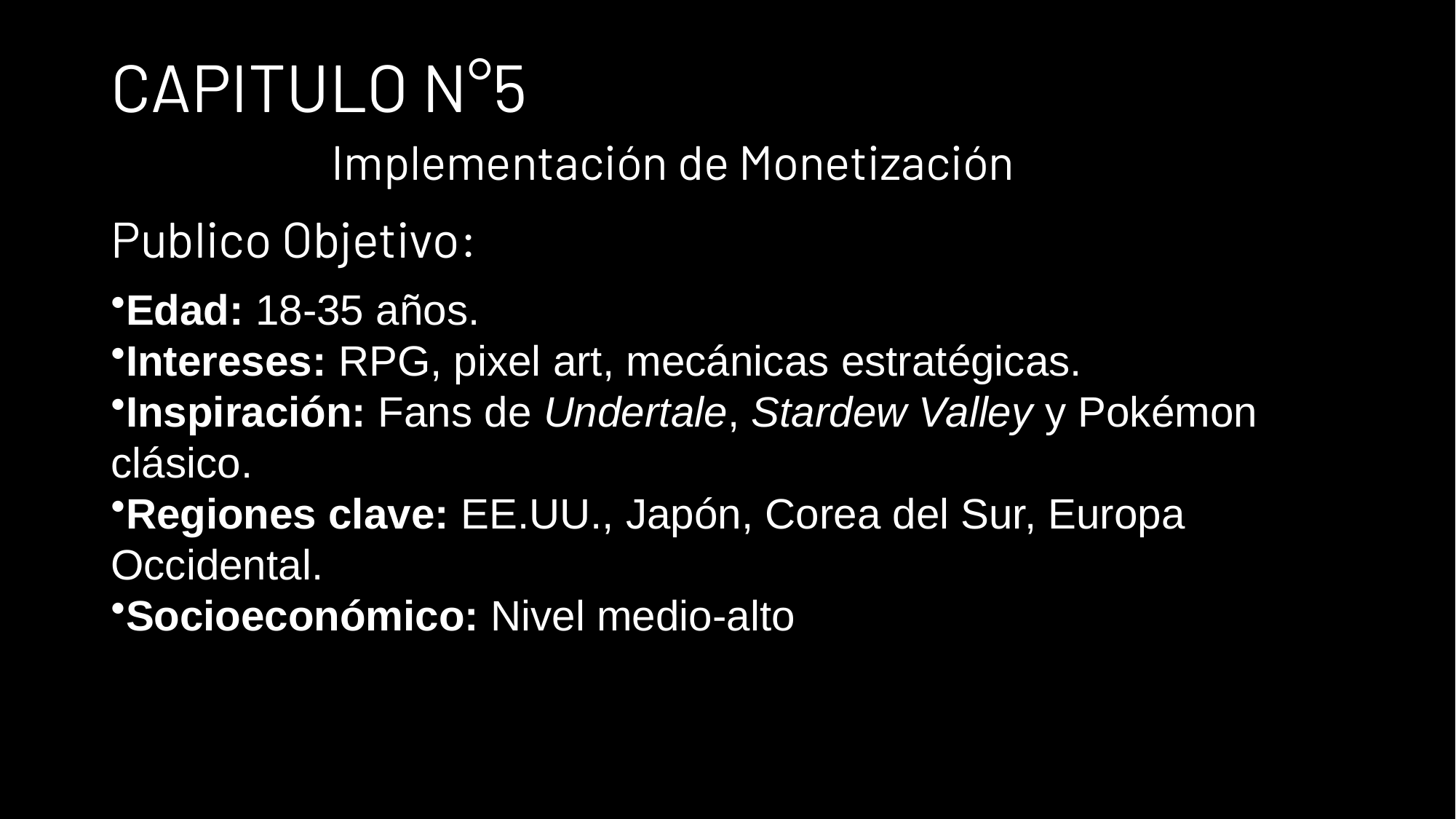

# CAPITULO N°5
Implementación de Monetización
Publico Objetivo:
Edad: 18-35 años.
Intereses: RPG, pixel art, mecánicas estratégicas.
Inspiración: Fans de Undertale, Stardew Valley y Pokémon clásico.
Regiones clave: EE.UU., Japón, Corea del Sur, Europa Occidental.
Socioeconómico: Nivel medio-alto